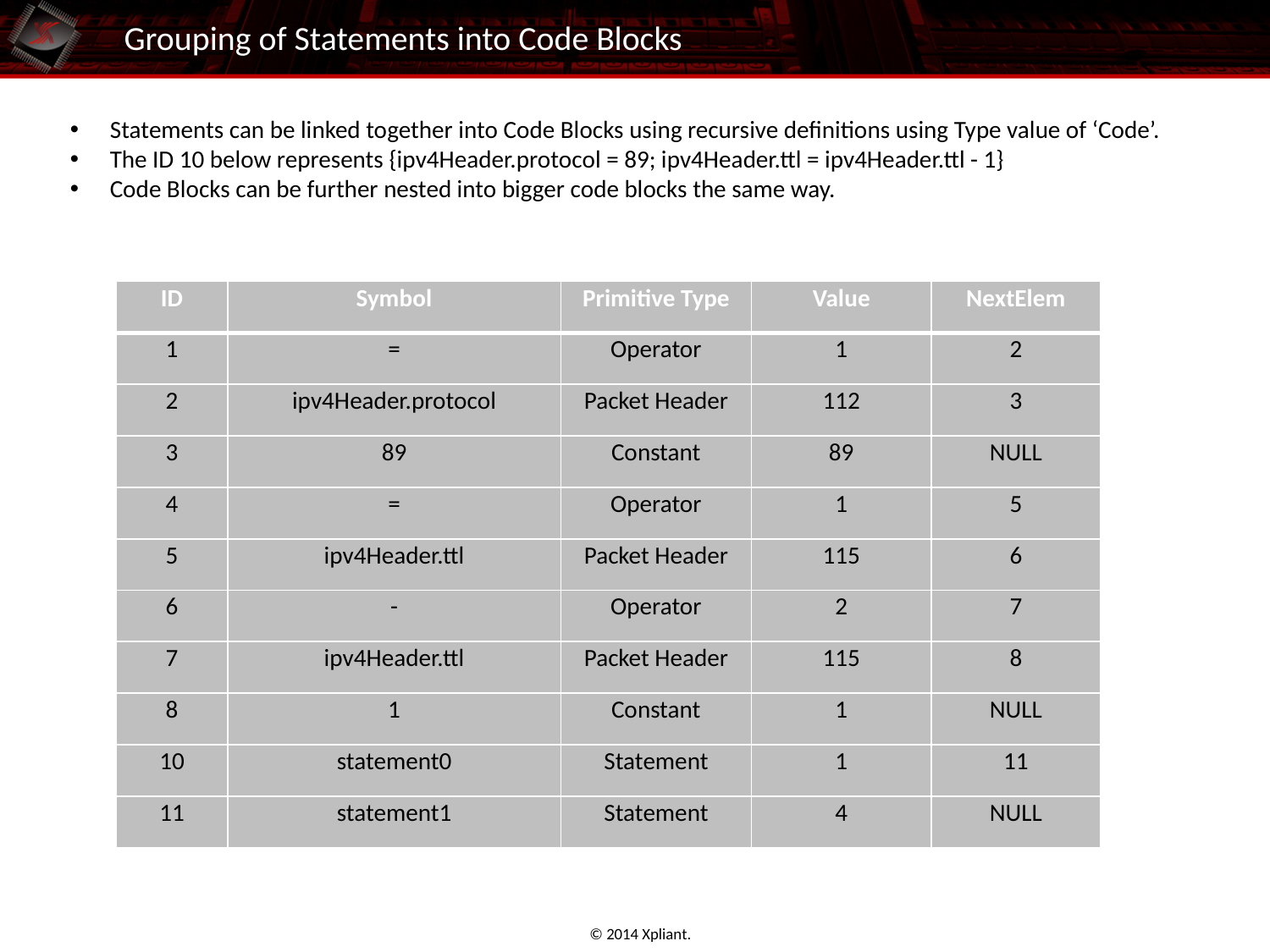

# Grouping of Statements into Code Blocks
Statements can be linked together into Code Blocks using recursive definitions using Type value of ‘Code’.
The ID 10 below represents {ipv4Header.protocol = 89; ipv4Header.ttl = ipv4Header.ttl - 1}
Code Blocks can be further nested into bigger code blocks the same way.
| ID | Symbol | Primitive Type | Value | NextElem |
| --- | --- | --- | --- | --- |
| 1 | = | Operator | 1 | 2 |
| 2 | ipv4Header.protocol | Packet Header | 112 | 3 |
| 3 | 89 | Constant | 89 | NULL |
| 4 | = | Operator | 1 | 5 |
| 5 | ipv4Header.ttl | Packet Header | 115 | 6 |
| 6 | - | Operator | 2 | 7 |
| 7 | ipv4Header.ttl | Packet Header | 115 | 8 |
| 8 | 1 | Constant | 1 | NULL |
| 10 | statement0 | Statement | 1 | 11 |
| 11 | statement1 | Statement | 4 | NULL |
© 2014 Xpliant.